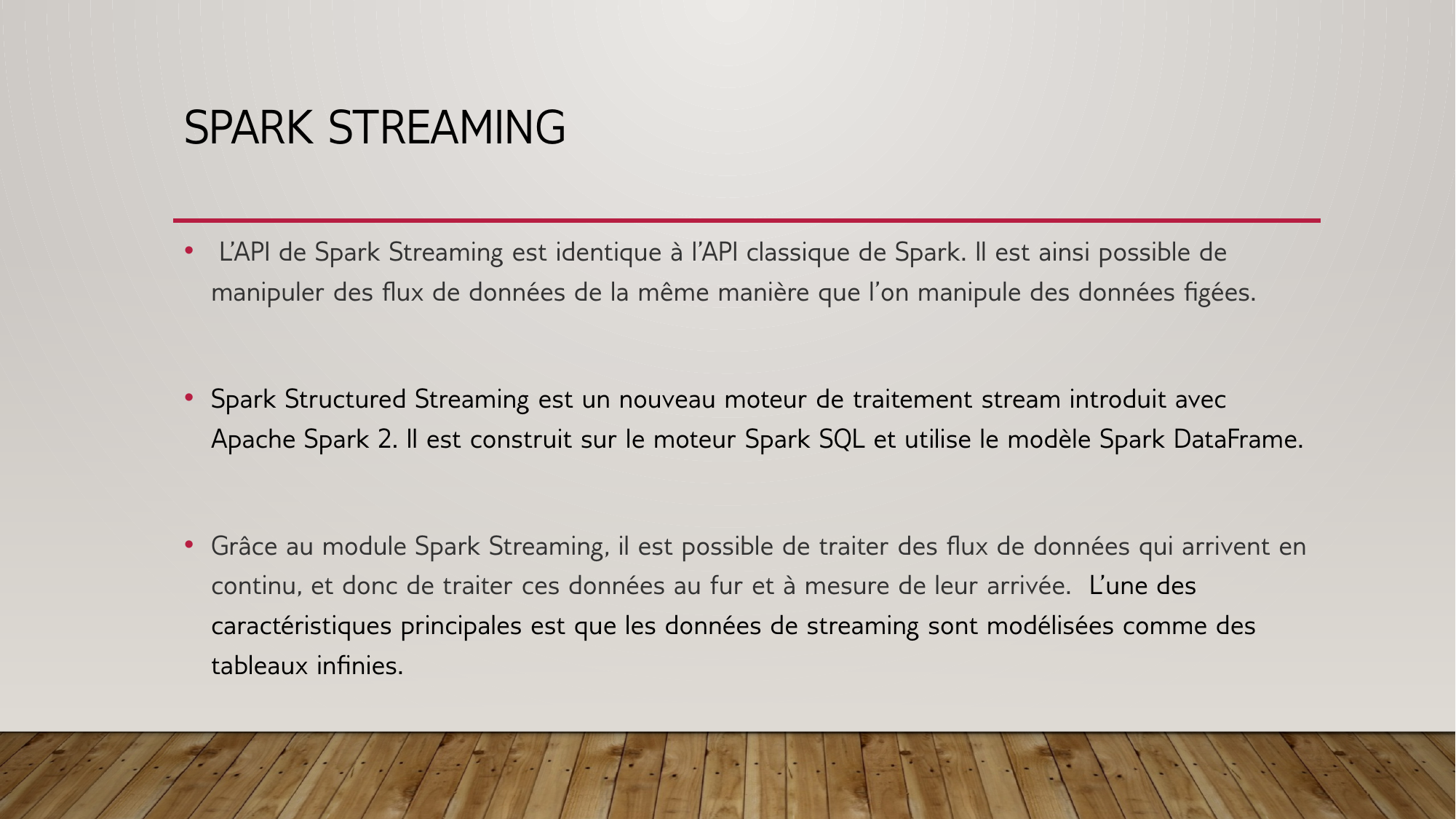

# Spark Streaming
 L’API de Spark Streaming est identique à l’API classique de Spark. Il est ainsi possible de manipuler des flux de données de la même manière que l’on manipule des données figées.

Spark Structured Streaming est un nouveau moteur de traitement stream introduit avec Apache Spark 2. Il est construit sur le moteur Spark SQL et utilise le modèle Spark DataFrame.

Grâce au module Spark Streaming, il est possible de traiter des flux de données qui arrivent en continu, et donc de traiter ces données au fur et à mesure de leur arrivée.  L’une des caractéristiques principales est que les données de streaming sont modélisées comme des tableaux infinies.